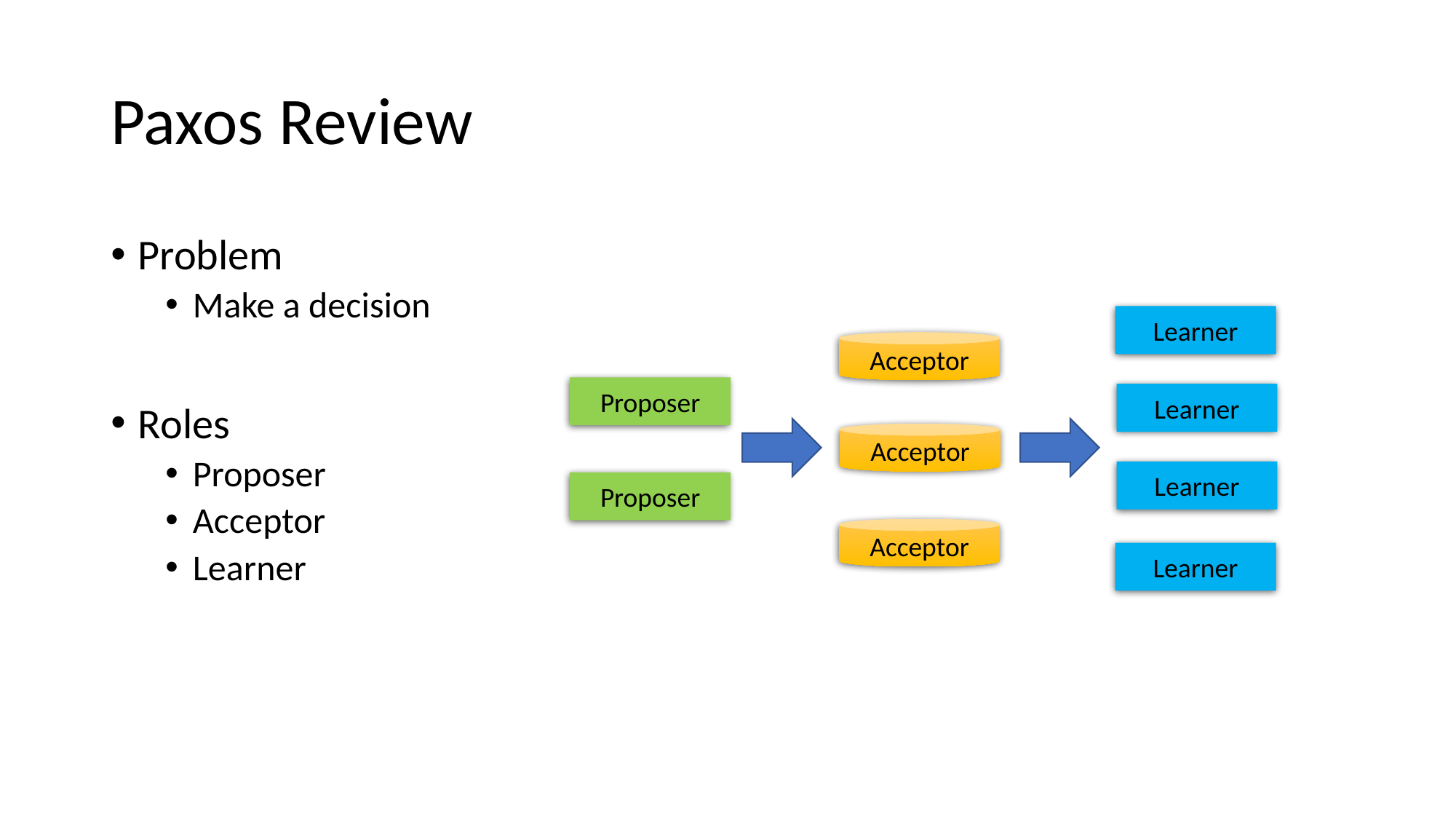

# Paxos Review
Problem
Make a decision

Roles
Proposer
Acceptor
Learner

Learner
Acceptor
Proposer
Learner

Acceptor
Learner
Proposer
Acceptor
Learner